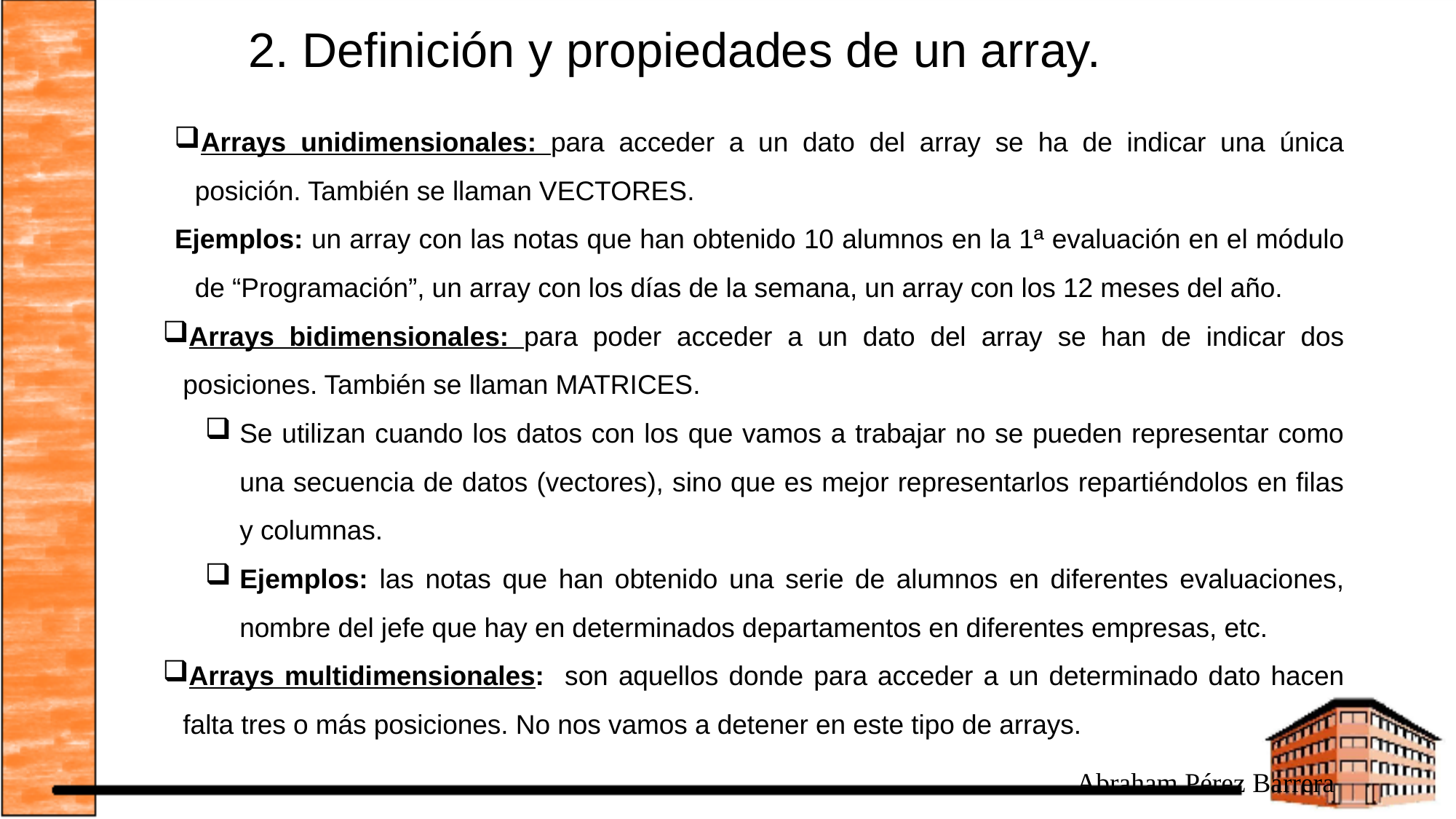

# 2. Definición y propiedades de un array.
Arrays unidimensionales: para acceder a un dato del array se ha de indicar una única posición. También se llaman VECTORES.
Ejemplos: un array con las notas que han obtenido 10 alumnos en la 1ª evaluación en el módulo de “Programación”, un array con los días de la semana, un array con los 12 meses del año.
Arrays bidimensionales: para poder acceder a un dato del array se han de indicar dos posiciones. También se llaman MATRICES.
Se utilizan cuando los datos con los que vamos a trabajar no se pueden representar como una secuencia de datos (vectores), sino que es mejor representarlos repartiéndolos en filas y columnas.
Ejemplos: las notas que han obtenido una serie de alumnos en diferentes evaluaciones, nombre del jefe que hay en determinados departamentos en diferentes empresas, etc.
Arrays multidimensionales:  son aquellos donde para acceder a un determinado dato hacen falta tres o más posiciones. No nos vamos a detener en este tipo de arrays.